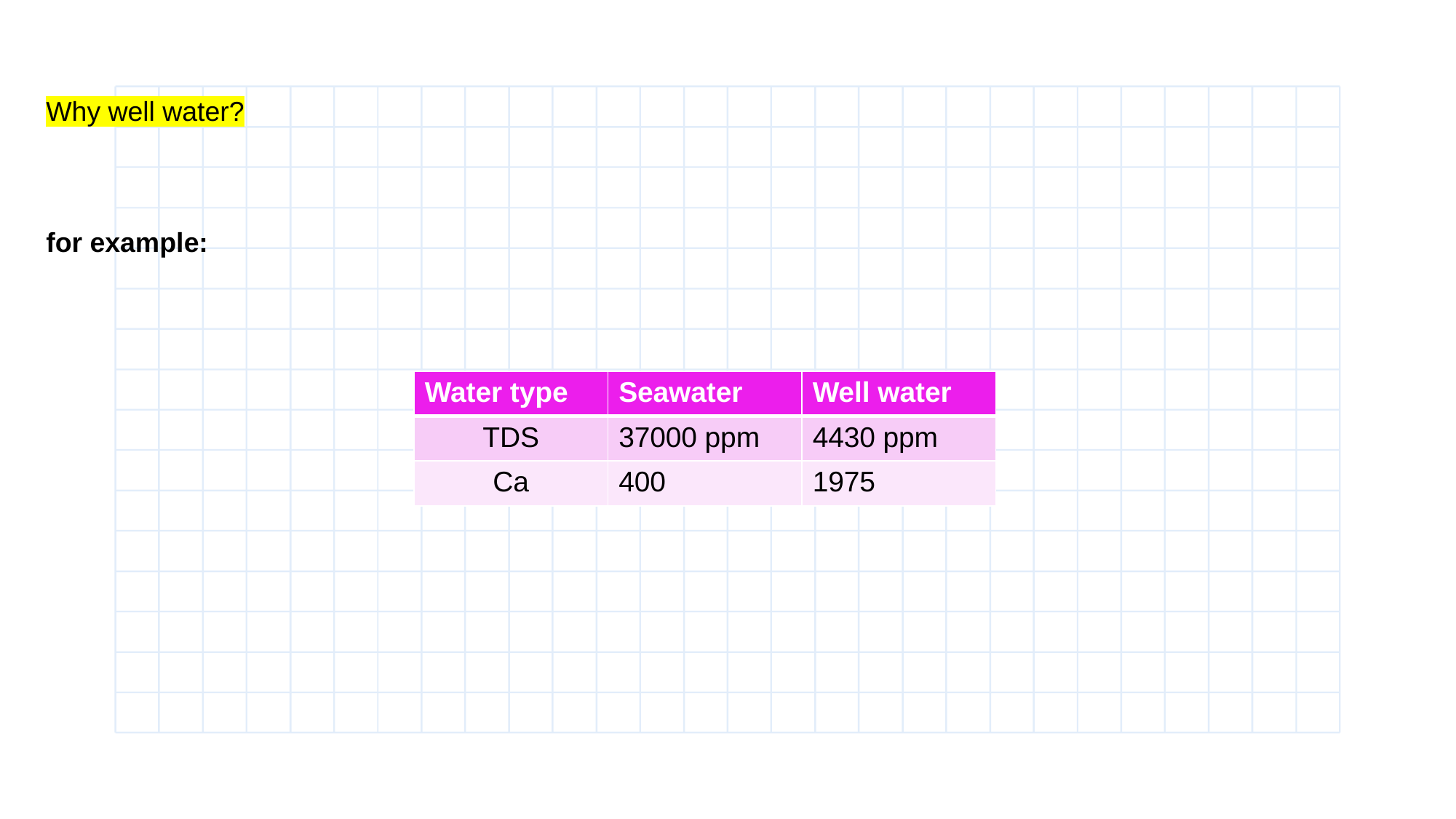

Why well water?

for example:
| Water type | Seawater | Well water |
| --- | --- | --- |
| TDS | 37000 ppm | 4430 ppm |
| Ca | 400 | 1975 |